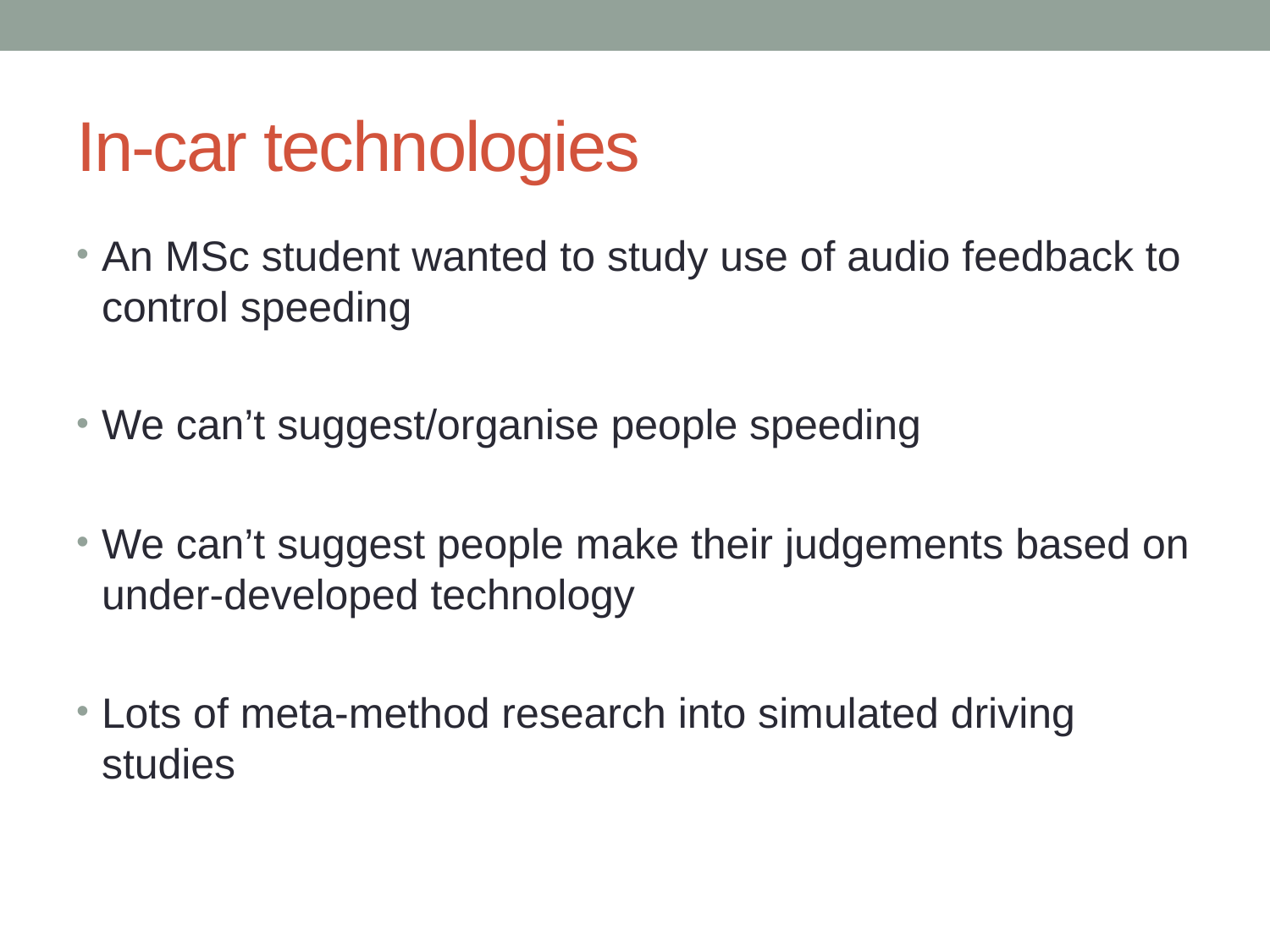

# In-car technologies
An MSc student wanted to study use of audio feedback to control speeding

We can’t suggest/organise people speeding

We can’t suggest people make their judgements based on under-developed technology

Lots of meta-method research into simulated driving studies